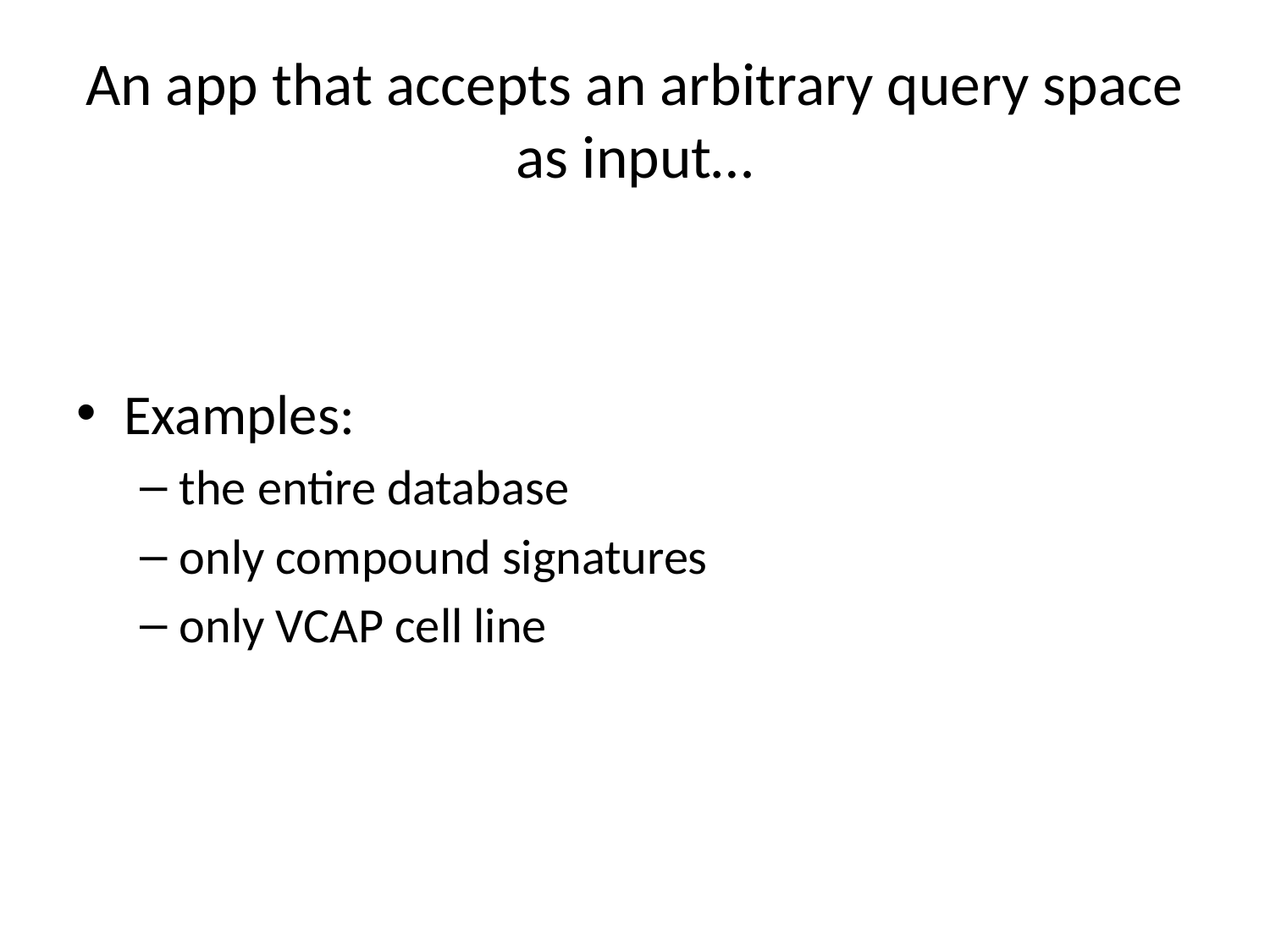

# An app that accepts an arbitrary query space as input…
Examples:
the entire database
only compound signatures
only VCAP cell line